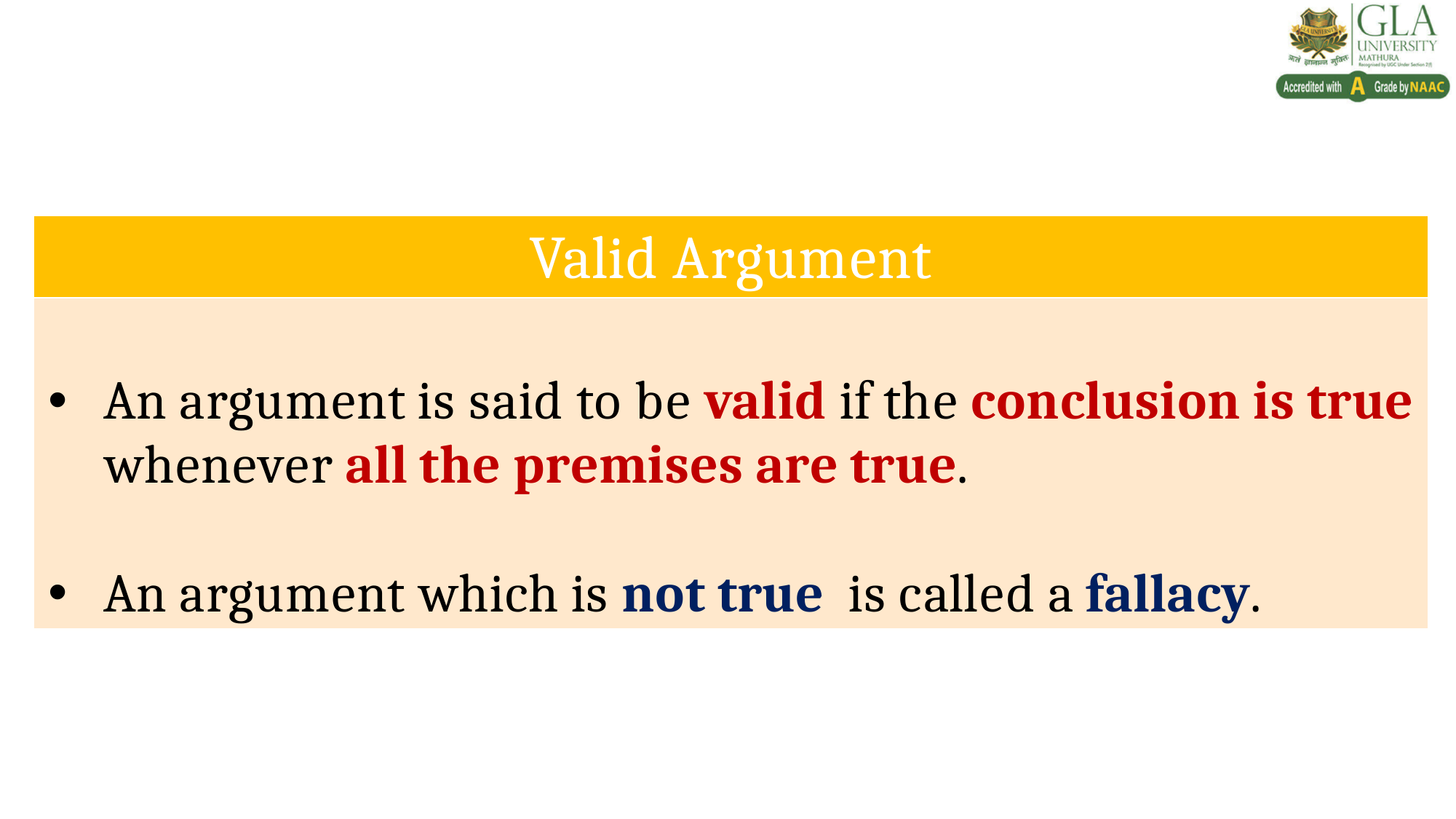

#

| Valid Argument |
| --- |
| An argument is said to be valid if the conclusion is true whenever all the premises are true. An argument which is not true is called a fallacy. |